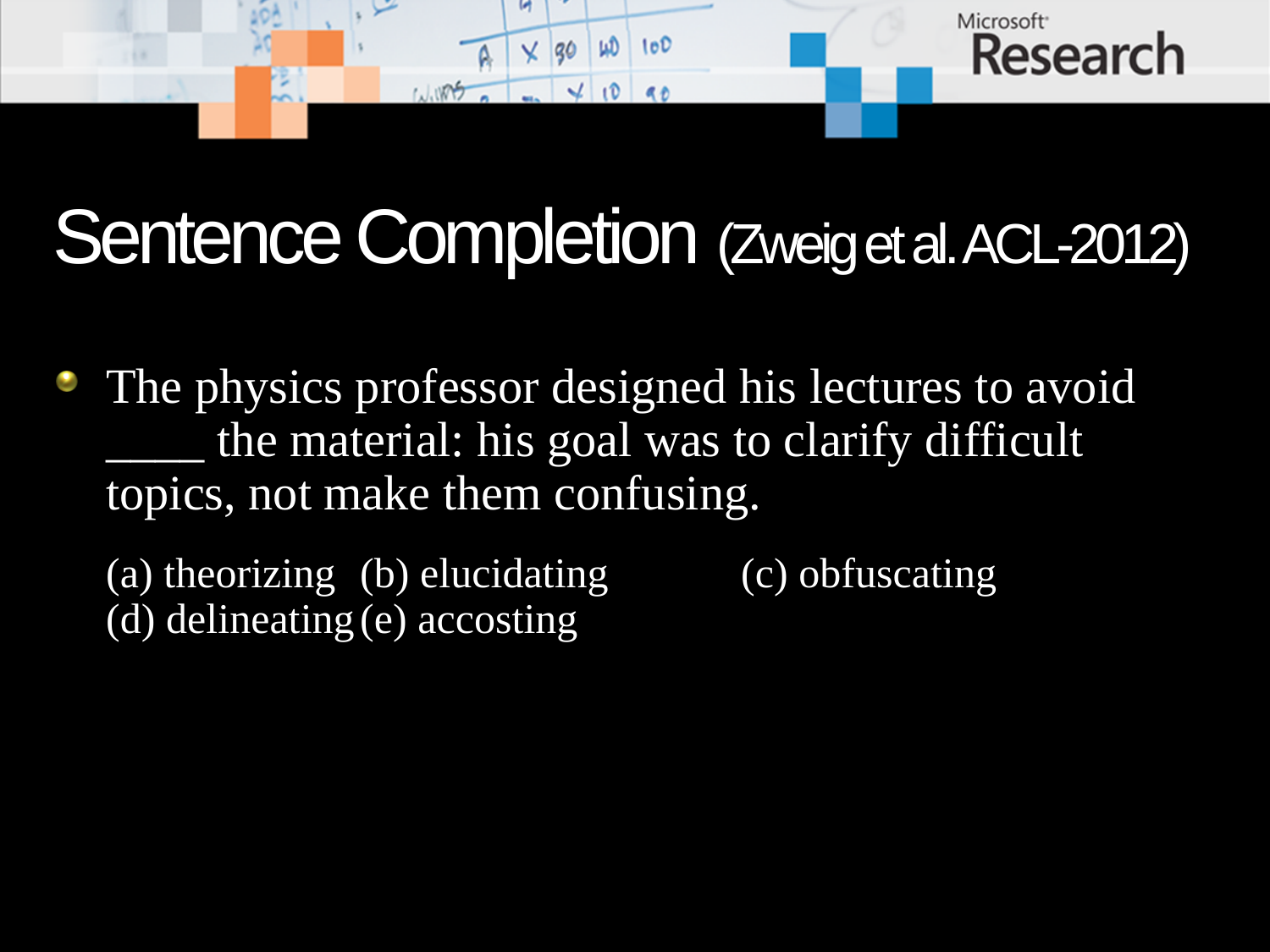

# Sentence Completion (Zweig et al. ACL-2012)
The physics professor designed his lectures to avoid ____ the material: his goal was to clarify difficult topics, not make them confusing.
(a) theorizing 	(b) elucidating		(c) obfuscating
(d) delineating	(e) accosting